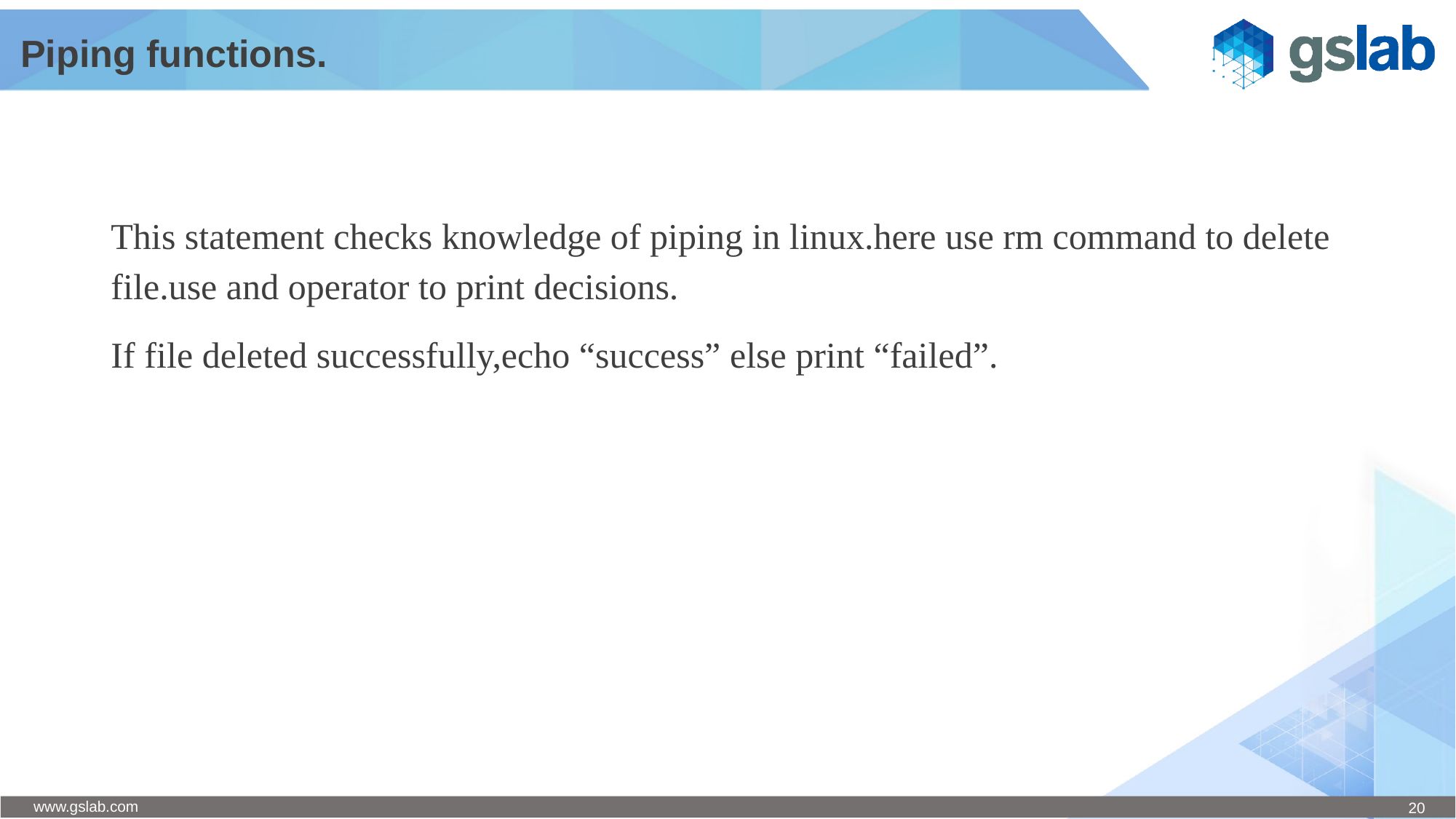

# Piping functions.
This statement checks knowledge of piping in linux.here use rm command to delete file.use and operator to print decisions.
If file deleted successfully,echo “success” else print “failed”.